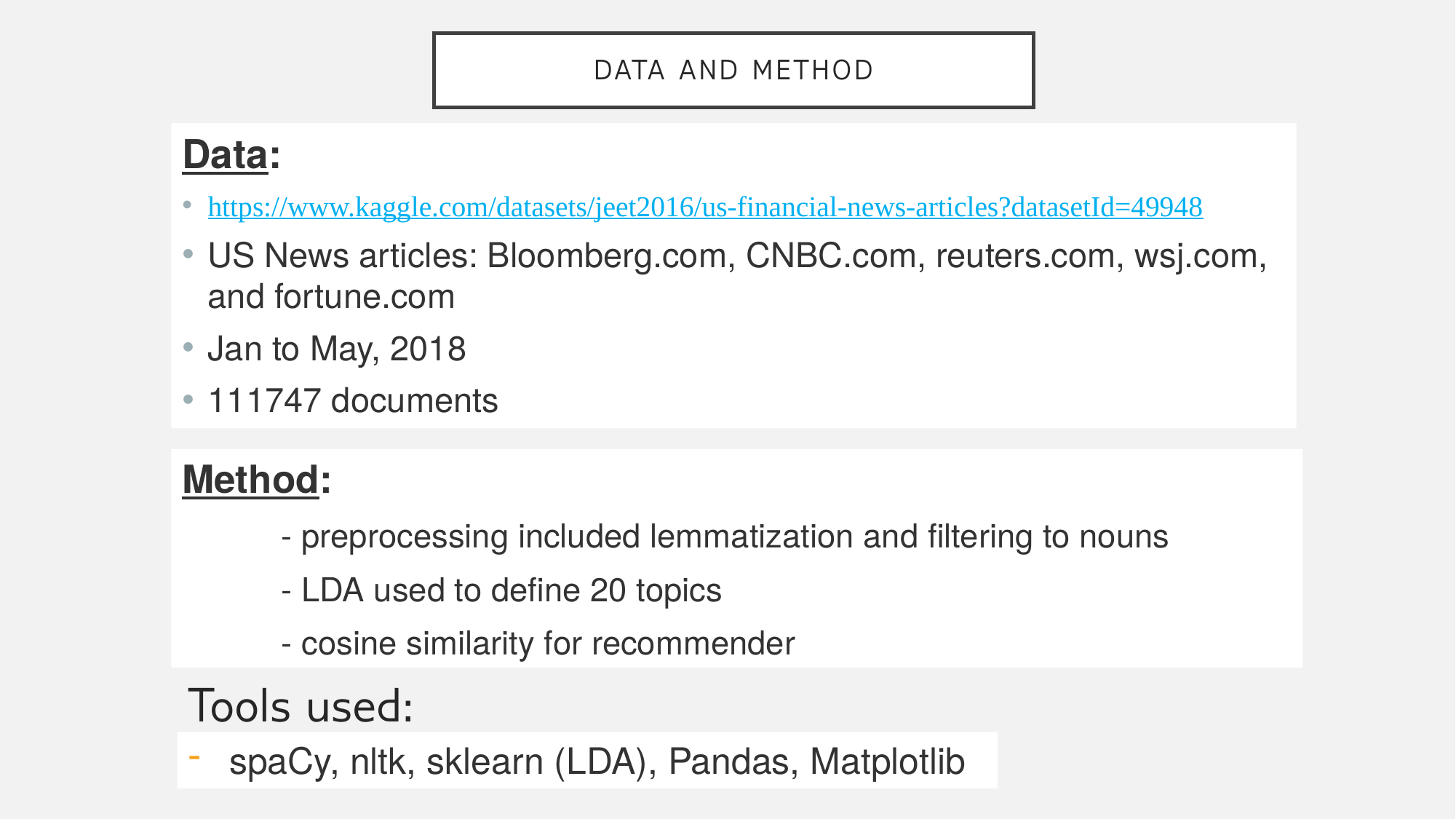

# Data and Method
Data:
https://www.kaggle.com/datasets/jeet2016/us-financial-news-articles?datasetId=49948
US News articles: Bloomberg.com, CNBC.com, reuters.com, wsj.com, and fortune.com
Jan to May, 2018
111747 documents
Method:
	- preprocessing included lemmatization and filtering to nouns
	- LDA used to define 20 topics
	- cosine similarity for recommender

Tools used:
spaCy, nltk, sklearn (LDA), Pandas, Matplotlib